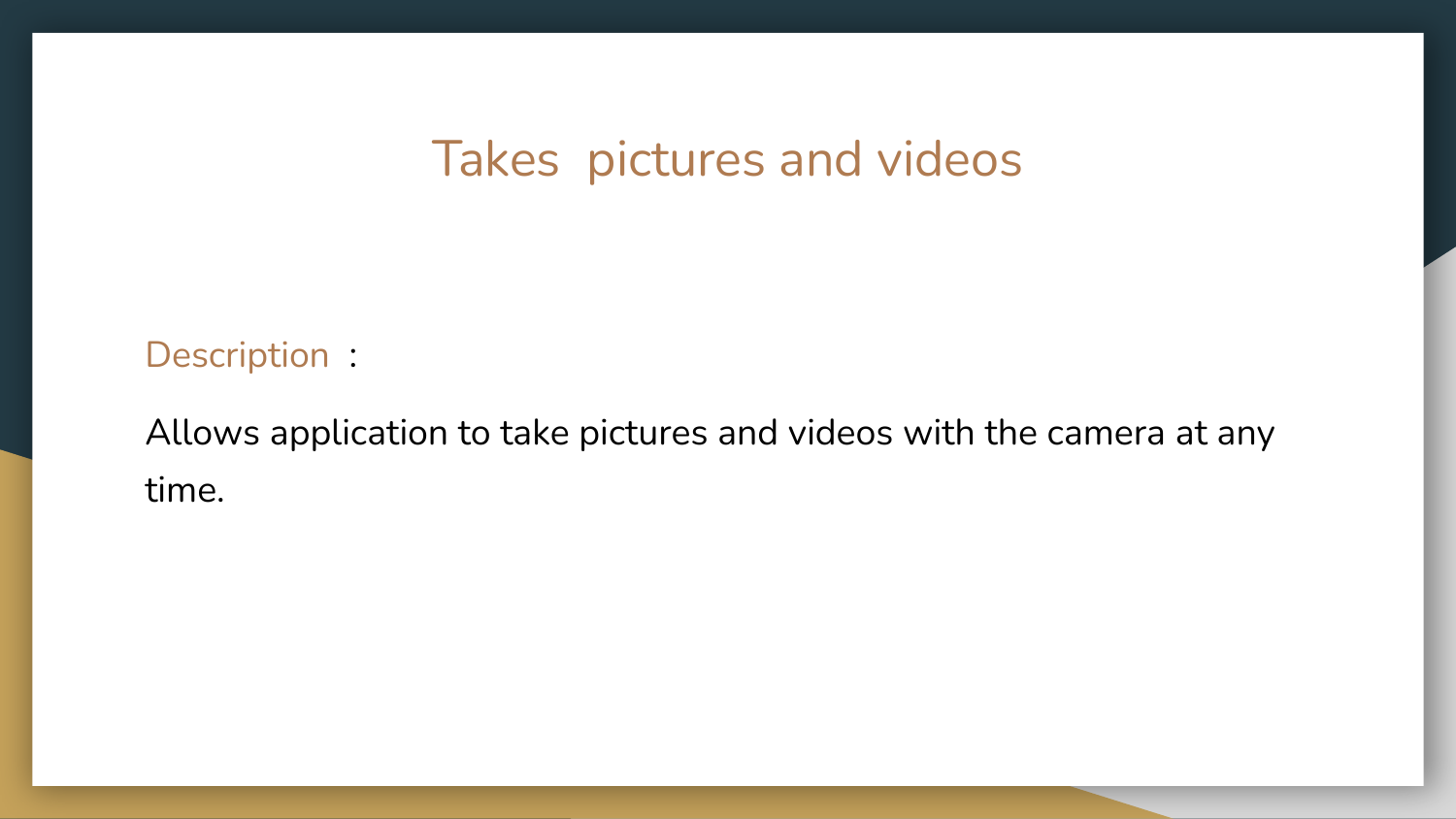

# Takes  pictures and videos
Description  :
Allows application to take pictures and videos with the camera at any time.